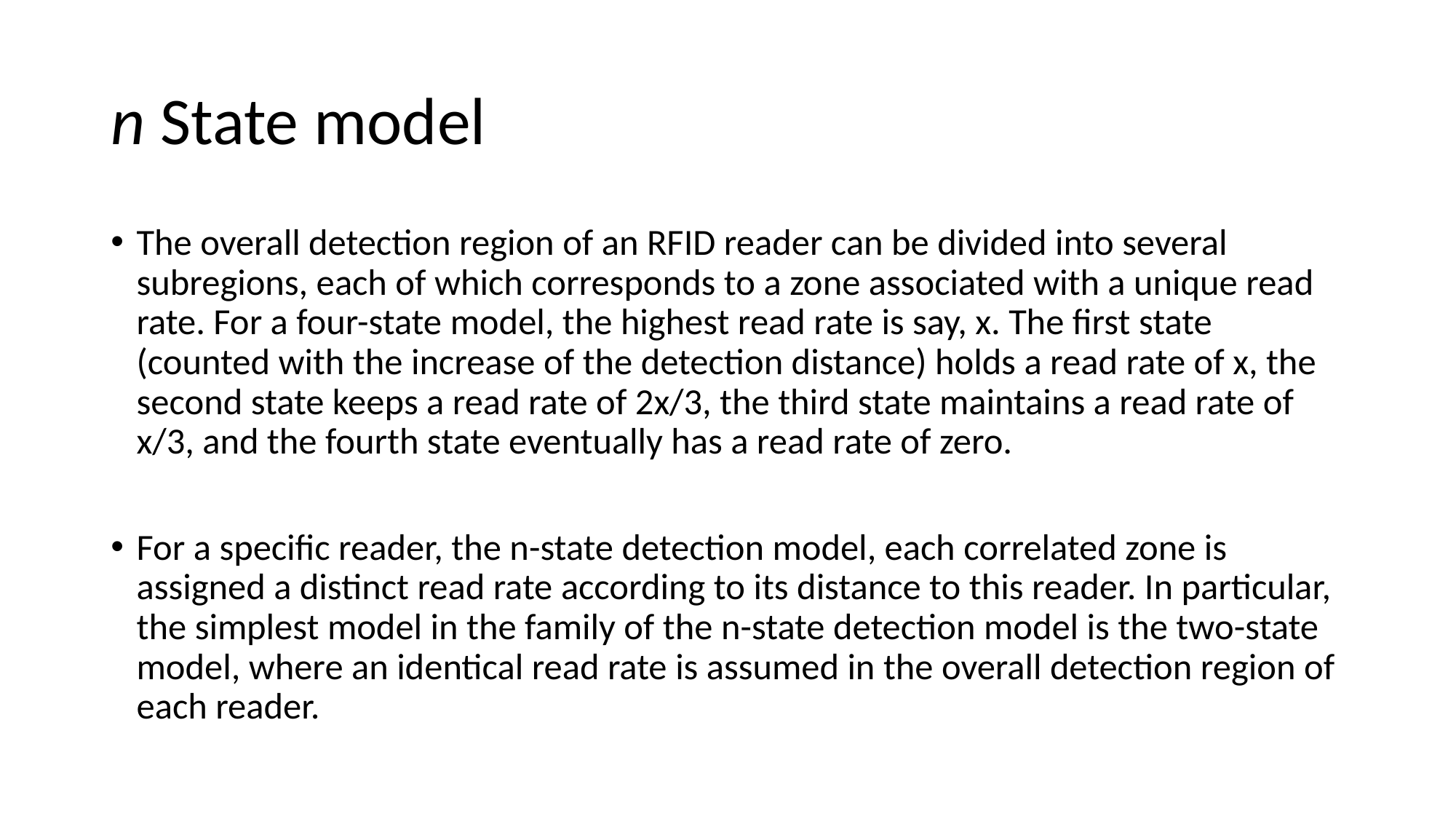

# n State model
The overall detection region of an RFID reader can be divided into several subregions, each of which corresponds to a zone associated with a unique read rate. For a four-state model, the highest read rate is say, x. The first state (counted with the increase of the detection distance) holds a read rate of x, the second state keeps a read rate of 2x/3, the third state maintains a read rate of x/3, and the fourth state eventually has a read rate of zero.

For a specific reader, the n-state detection model, each correlated zone is assigned a distinct read rate according to its distance to this reader. In particular, the simplest model in the family of the n-state detection model is the two-state model, where an identical read rate is assumed in the overall detection region of each reader.